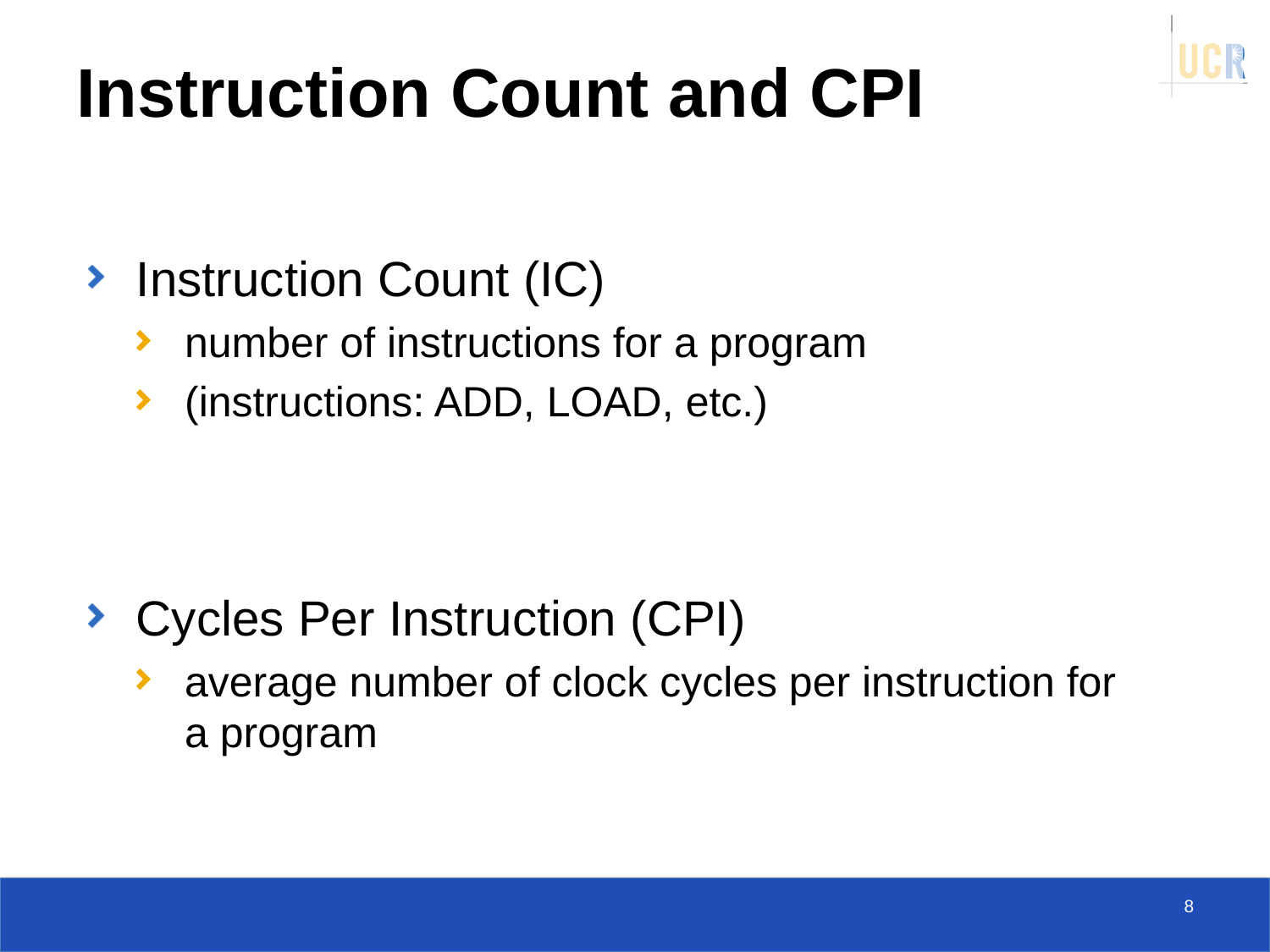

# Instruction Count and CPI
Instruction Count (IC)
number of instructions for a program
(instructions: ADD, LOAD, etc.)

Cycles Per Instruction (CPI)
average number of clock cycles per instruction for a program
8